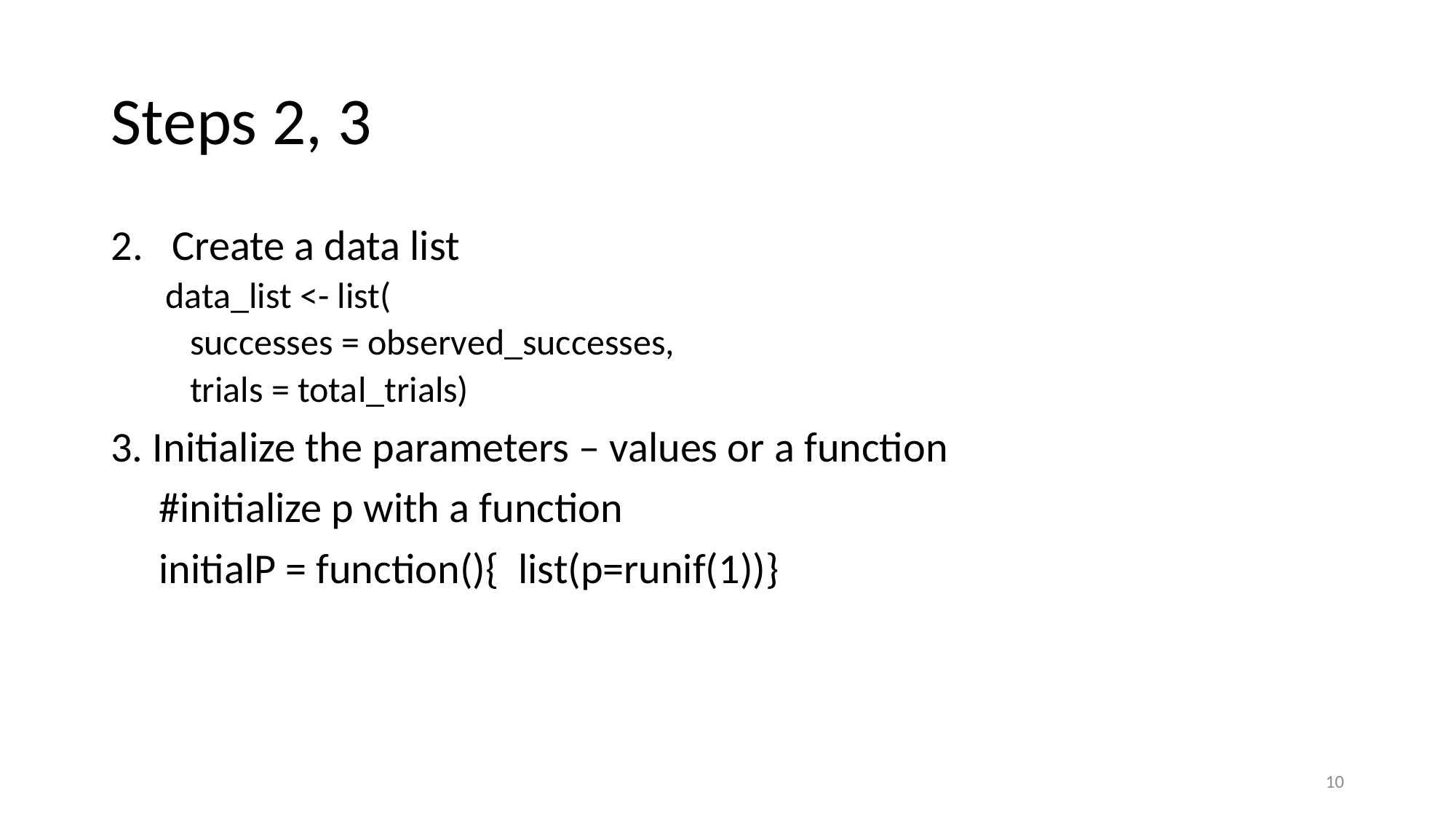

# Steps 2, 3
Create a data list
data_list <- list(
   successes = observed_successes,
   trials = total_trials)
3. Initialize the parameters – values or a function
     #initialize p with a function
     initialP = function(){  list(p=runif(1))}
10